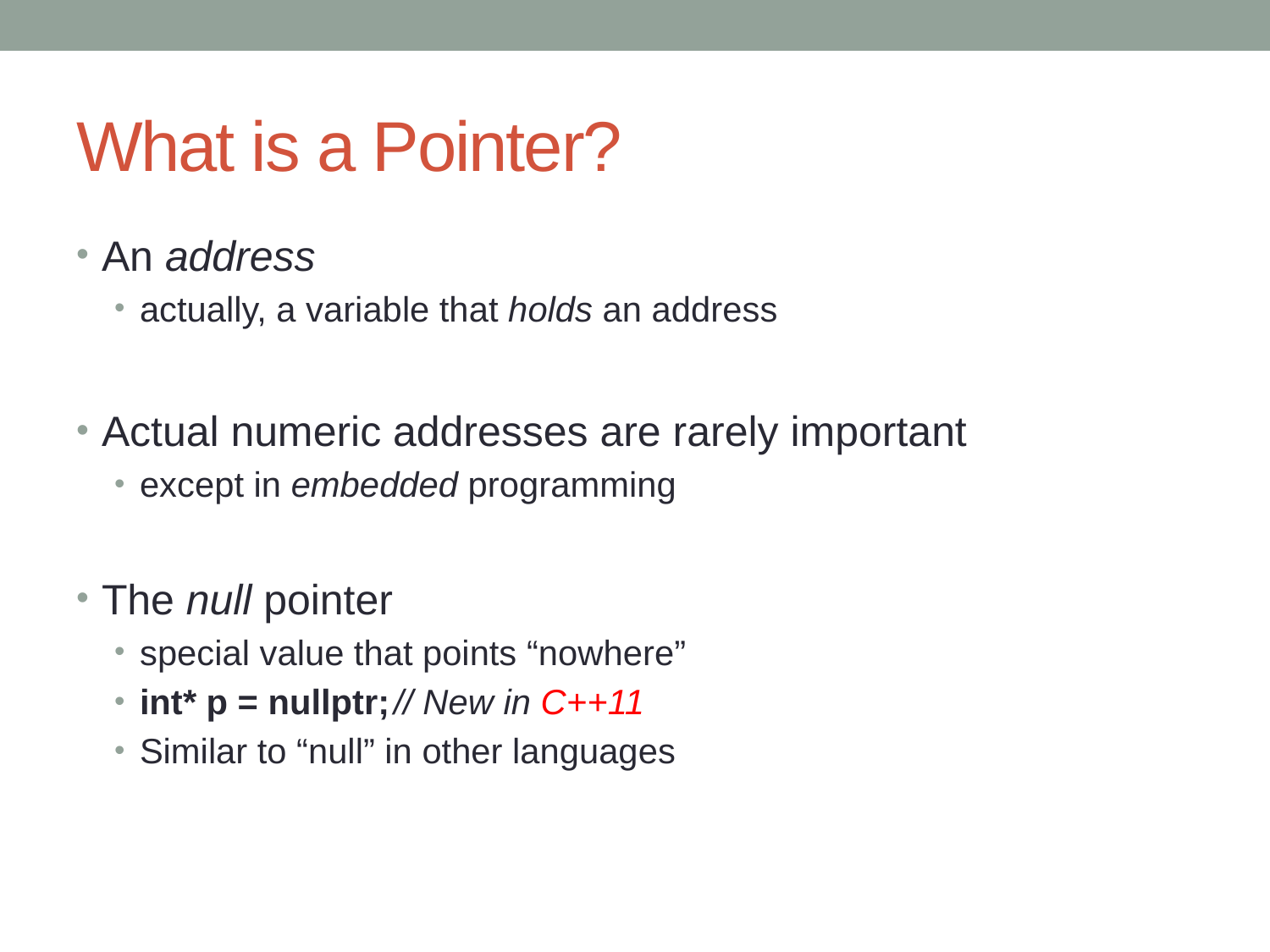

# What is a Pointer?
An address
actually, a variable that holds an address

Actual numeric addresses are rarely important
except in embedded programming

The null pointer
special value that points “nowhere”
int* p = nullptr;	// New in C++11
Similar to “null” in other languages